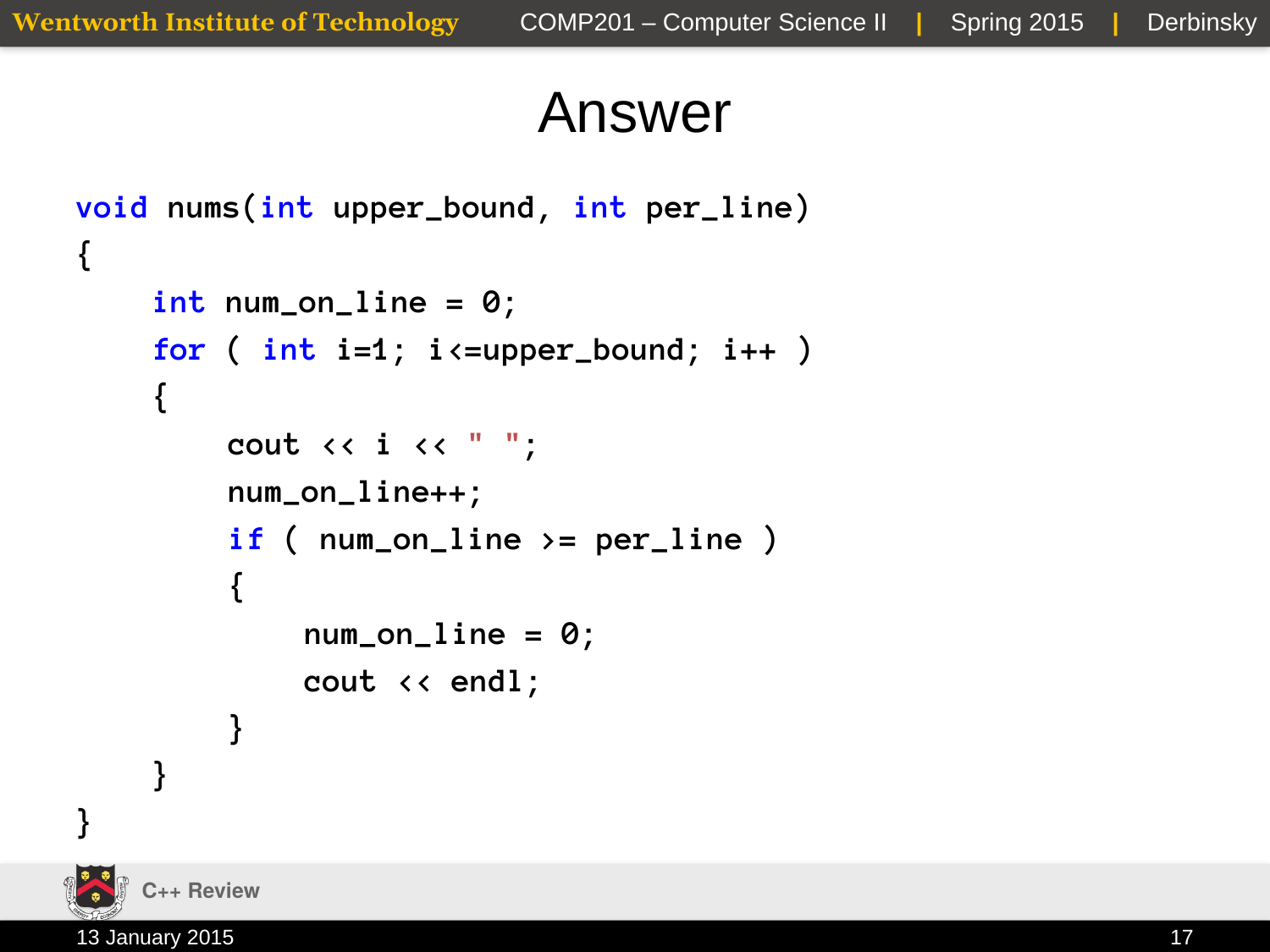

# Answer
void nums(int upper_bound, int per_line)
{
	int num_on_line = 0;
	for ( int i=1; i<=upper_bound; i++ )
	{
		cout << i << " ";
		num_on_line++;
		if ( num_on_line >= per_line )
		{
			num_on_line = 0;
			cout << endl;
		}
	}
}
C++ Review
13 January 2015
17